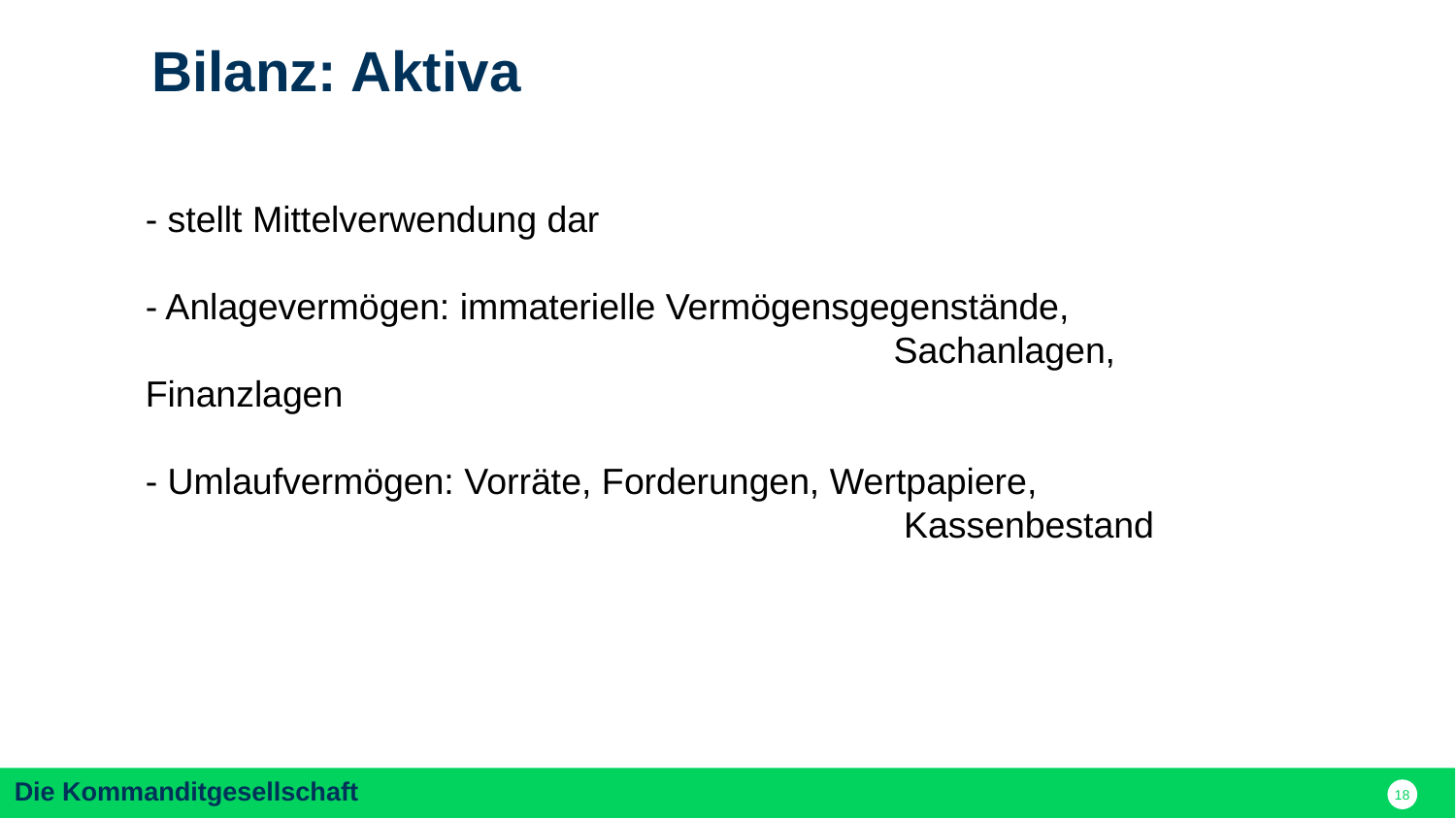

Bilanz: Aktiva

- stellt Mittelverwendung dar

- Anlagevermögen: immaterielle Vermögensgegenstände, 						  Sachanlagen, Finanzlagen

- Umlaufvermögen: Vorräte, Forderungen, Wertpapiere,    						   Kassenbestand

.